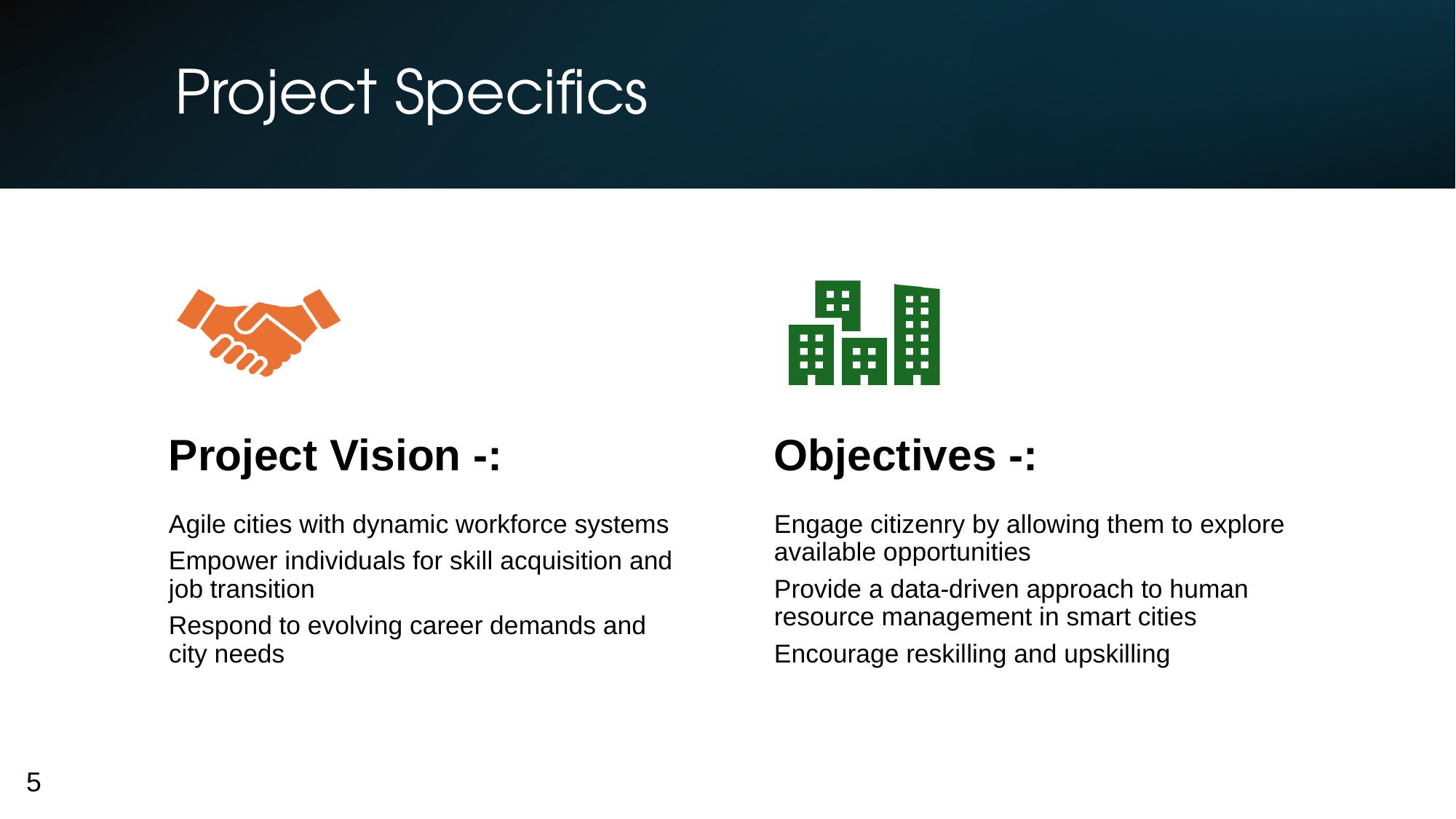

# Project Specifics
Project Vision -:
Agile cities with dynamic workforce systems
Empower individuals for skill acquisition and job transition
Respond to evolving career demands and city needs
Objectives -:
Engage citizenry by allowing them to explore available opportunities
Provide a data-driven approach to human resource management in smart cities
Encourage reskilling and upskilling
5